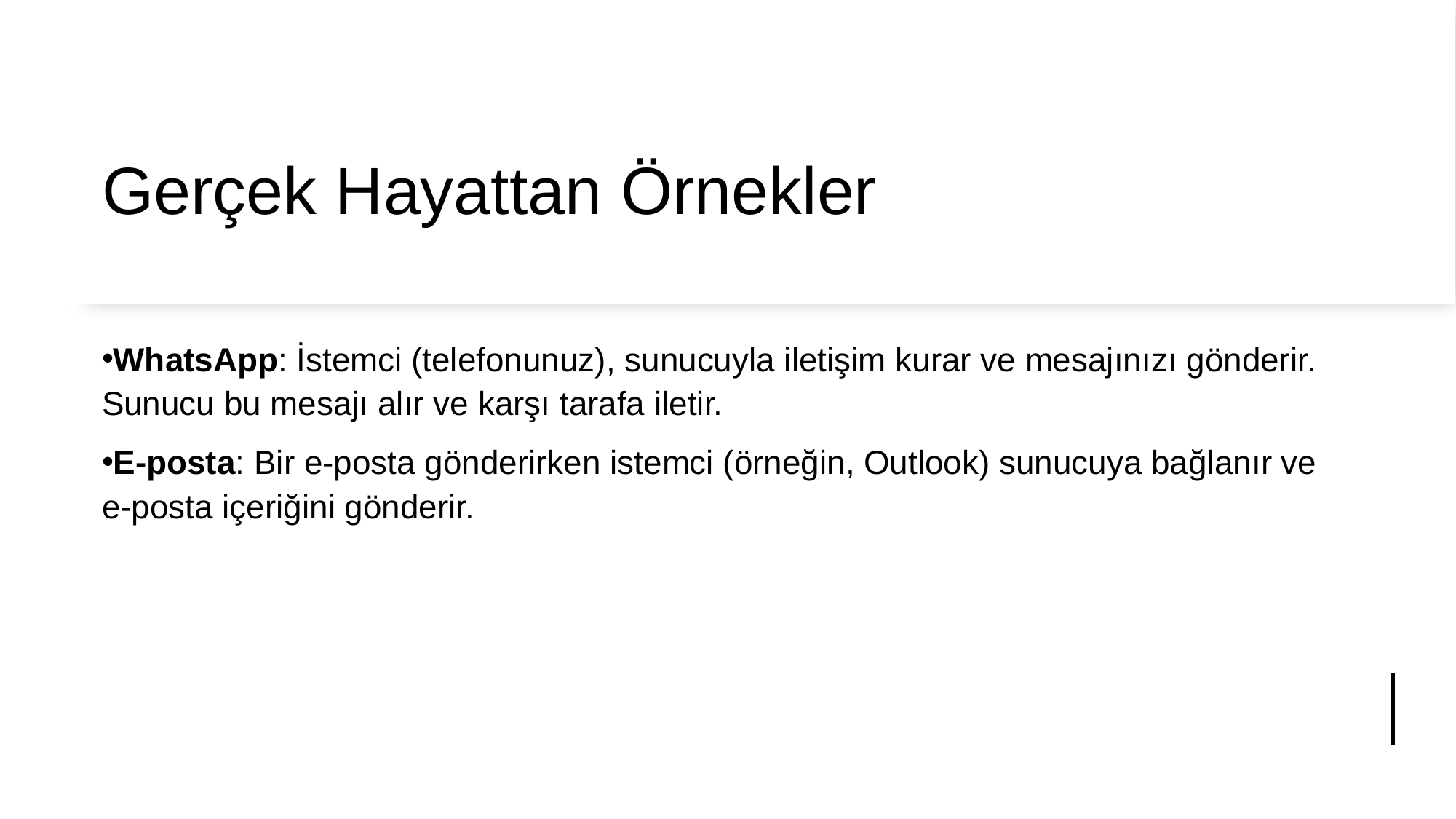

# Gerçek Hayattan Örnekler
WhatsApp: İstemci (telefonunuz), sunucuyla iletişim kurar ve mesajınızı gönderir. Sunucu bu mesajı alır ve karşı tarafa iletir.
E-posta: Bir e-posta gönderirken istemci (örneğin, Outlook) sunucuya bağlanır ve e-posta içeriğini gönderir.